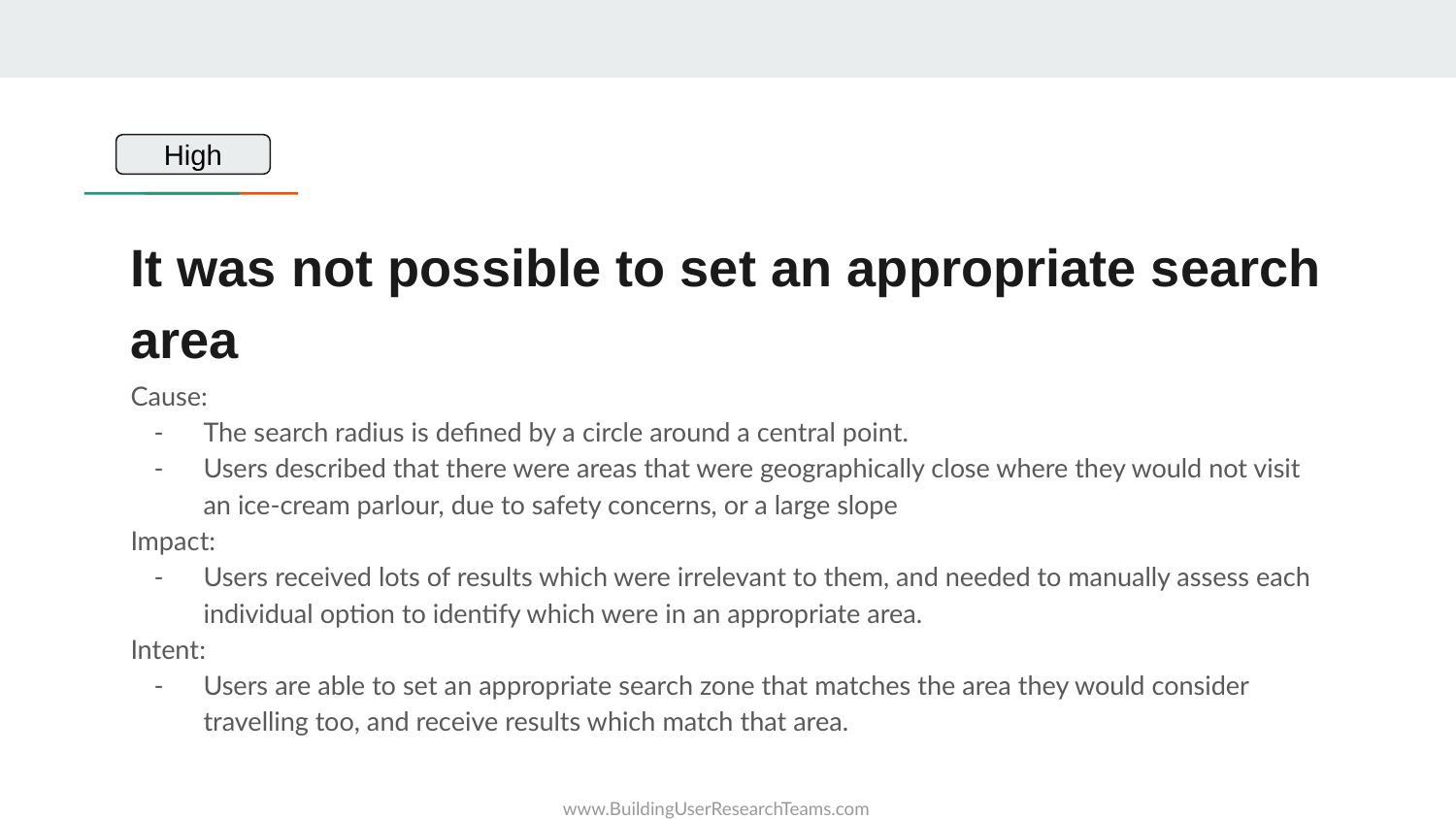

High
# It was not possible to set an appropriate search area

Cause:
The search radius is defined by a circle around a central point.
Users described that there were areas that were geographically close where they would not visit an ice-cream parlour, due to safety concerns, or a large slope
Impact:
Users received lots of results which were irrelevant to them, and needed to manually assess each individual option to identify which were in an appropriate area.
Intent:
Users are able to set an appropriate search zone that matches the area they would consider travelling too, and receive results which match that area.